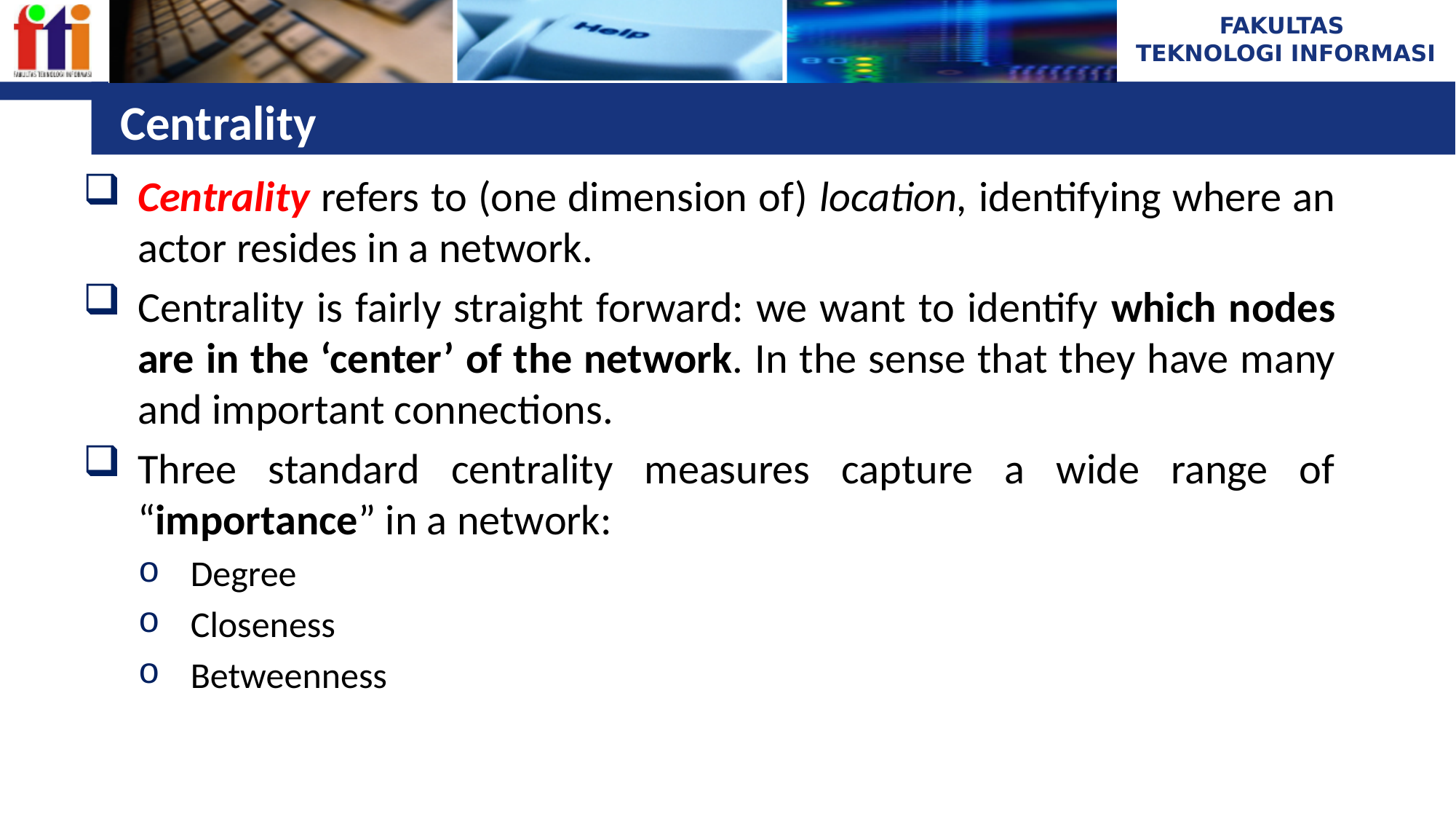

# Centrality
Centrality
Centrality refers to (one dimension of) location, identifying where an actor resides in a network.
Centrality is fairly straight forward: we want to identify which nodes are in the ‘center’ of the network. In the sense that they have many and important connections.
Three standard centrality measures capture a wide range of “importance” in a network:
Degree
Closeness
Betweenness